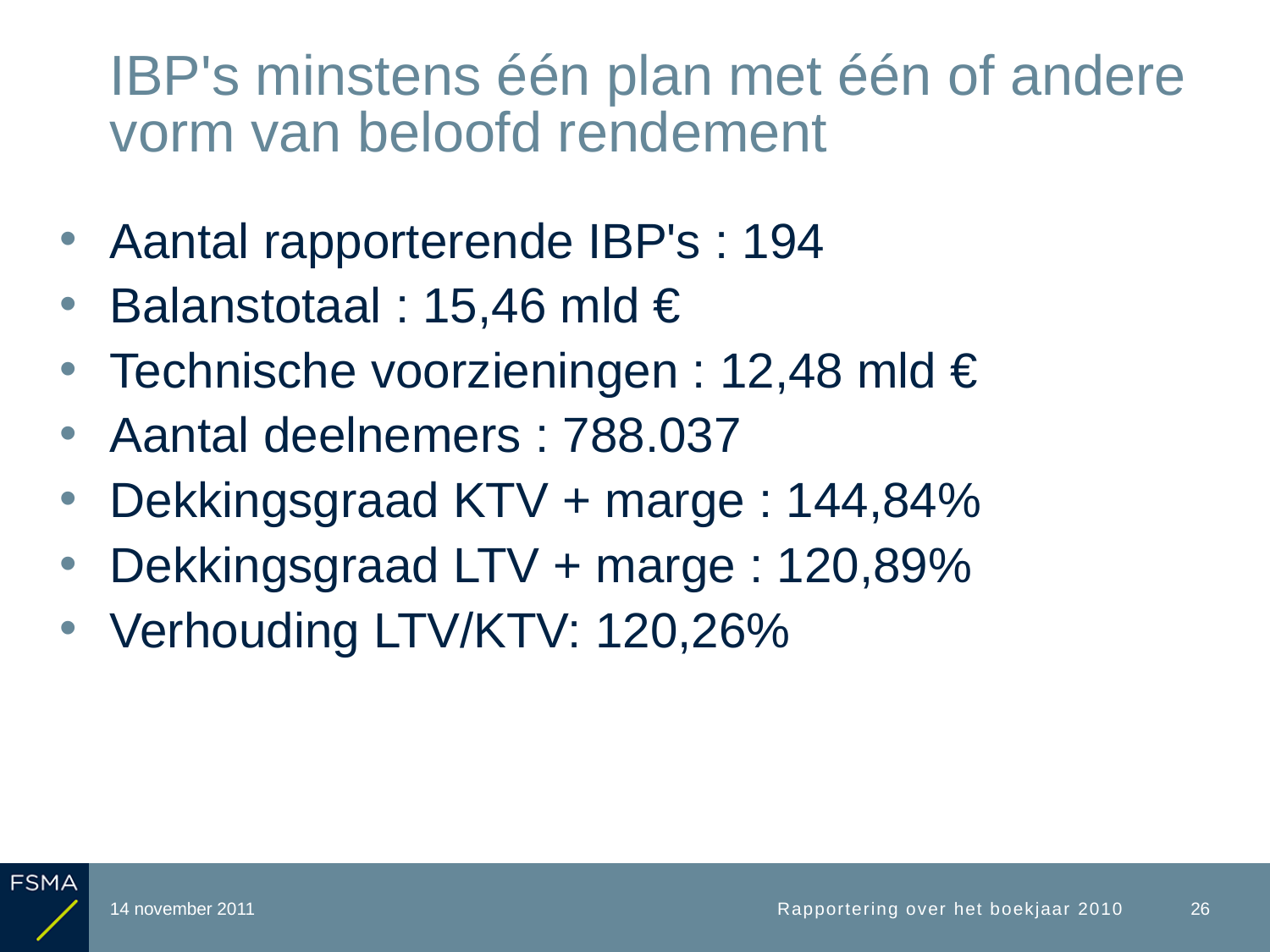

# IBP's minstens één plan met één of andere vorm van beloofd rendement
Aantal rapporterende IBP's : 194
Balanstotaal : 15,46 mld €
Technische voorzieningen : 12,48 mld €
Aantal deelnemers : 788.037
Dekkingsgraad KTV + marge : 144,84%
Dekkingsgraad LTV + marge : 120,89%
Verhouding LTV/KTV: 120,26%

14 november 2011
Rapportering over het boekjaar 2010
26